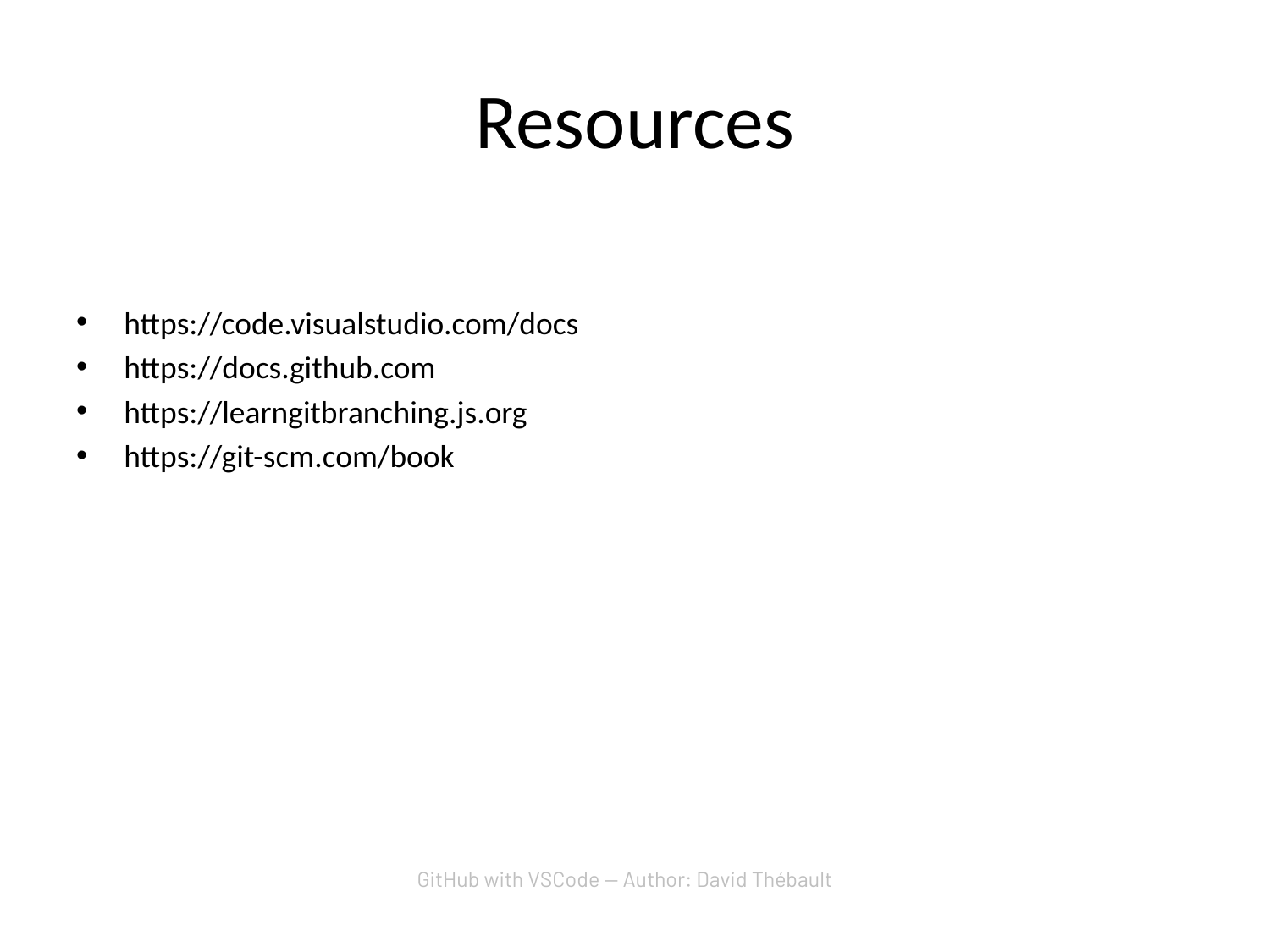

# Resources

https://code.visualstudio.com/docs
https://docs.github.com
https://learngitbranching.js.org
https://git-scm.com/book
GitHub with VSCode — Author: David Thébault